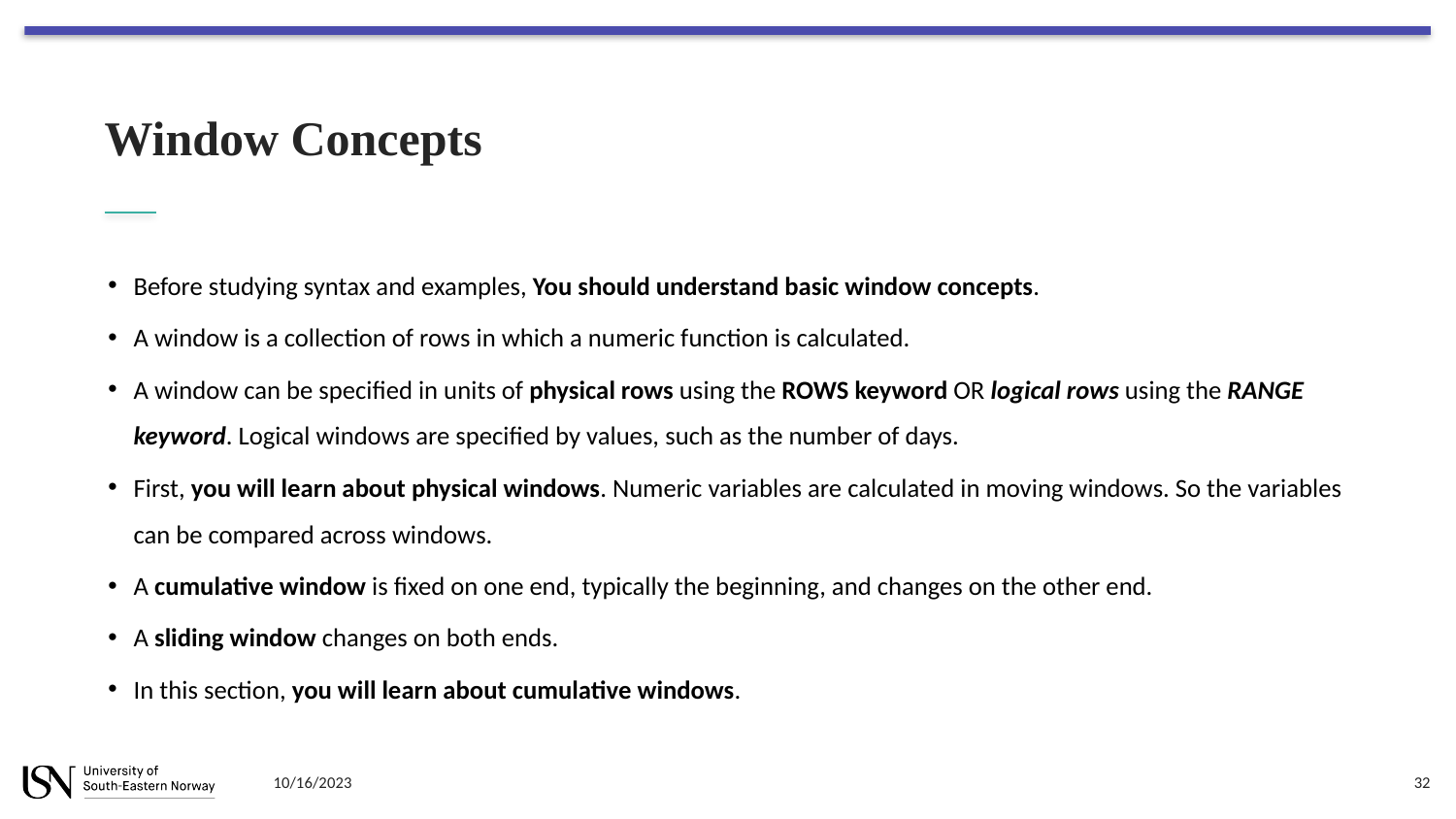

# Window Concepts
Before studying syntax and examples, You should understand basic window concepts.
A window is a collection of rows in which a numeric function is calculated.
A window can be specified in units of physical rows using the ROWS keyword OR logical rows using the RANGE keyword. Logical windows are specified by values, such as the number of days.
First, you will learn about physical windows. Numeric variables are calculated in moving windows. So the variables can be compared across windows.
A cumulative window is fixed on one end, typically the beginning, and changes on the other end.
A sliding window changes on both ends.
In this section, you will learn about cumulative windows.
10/16/2023
32